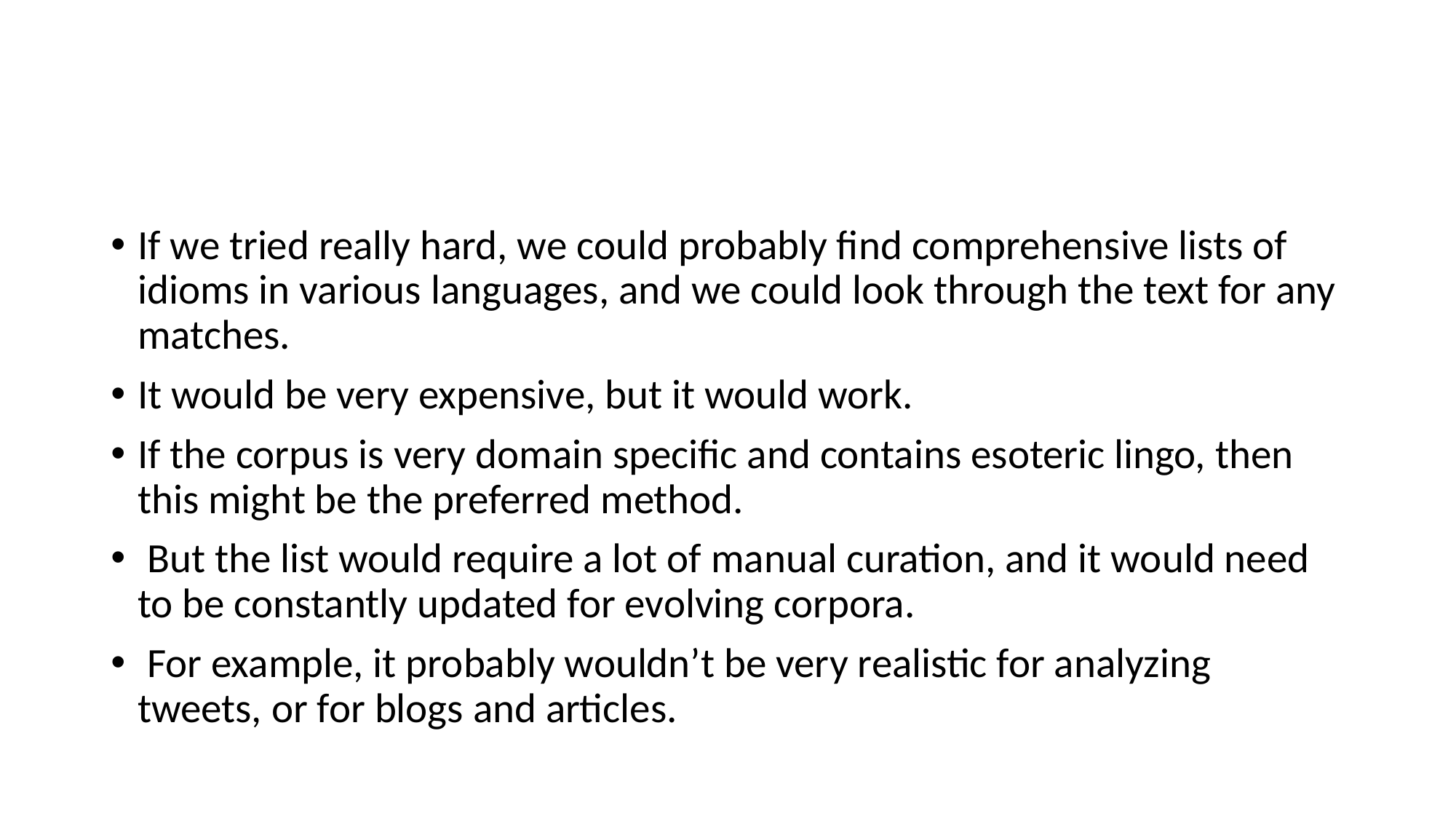

#
If we tried really hard, we could probably find comprehensive lists of idioms in various languages, and we could look through the text for any matches.
It would be very expensive, but it would work.
If the corpus is very domain specific and contains esoteric lingo, then this might be the preferred method.
 But the list would require a lot of manual curation, and it would need to be constantly updated for evolving corpora.
 For example, it probably wouldn’t be very realistic for analyzing tweets, or for blogs and articles.